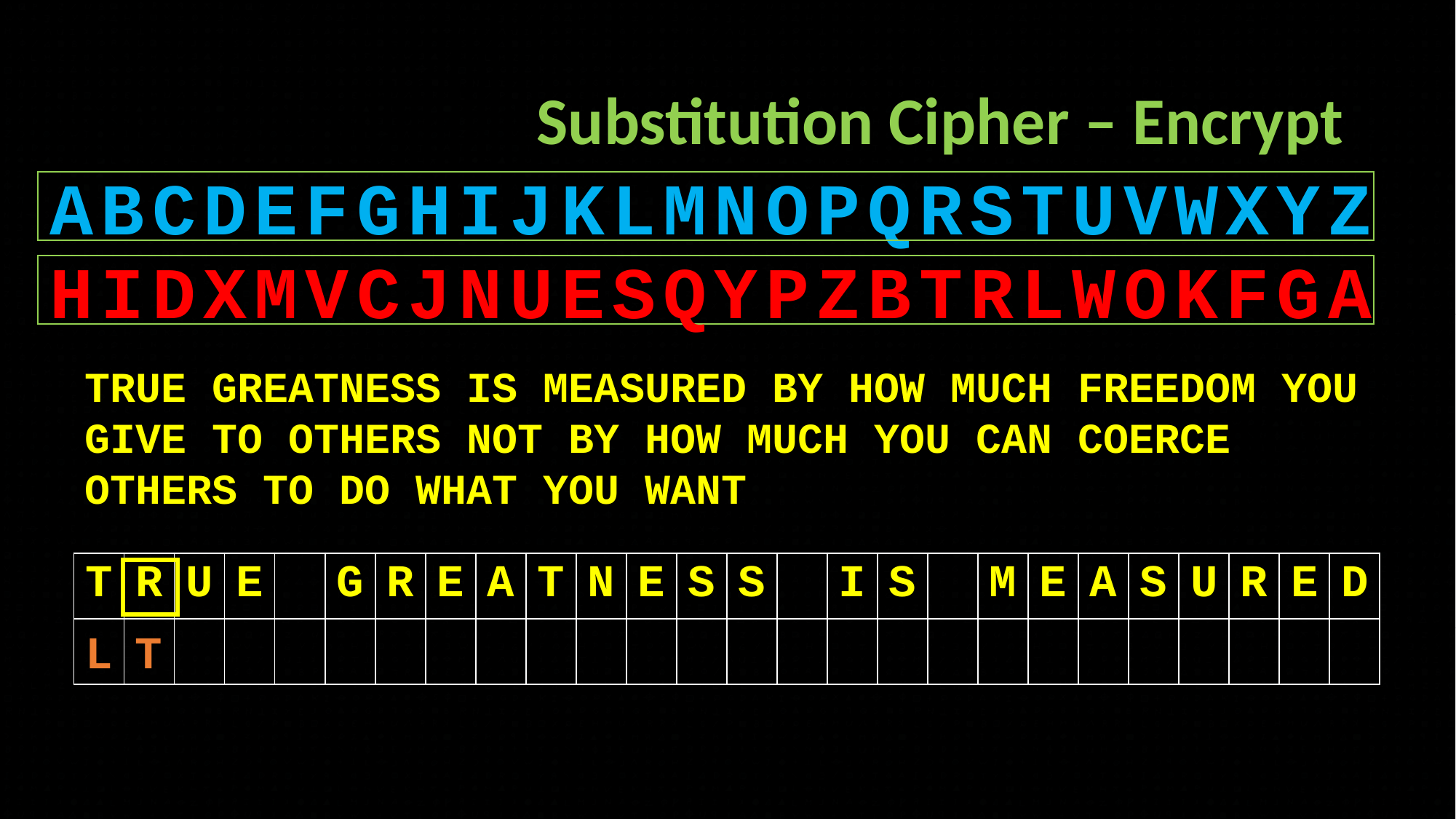

# Substitution Cipher – Encrypt
ABCDEFGHIJKLMNOPQRSTUVWXYZ

HIDXMVCJNUESQYPZBTRLWOKFGA

TRUE GREATNESS IS MEASURED BY HOW MUCH FREEDOM YOU GIVE TO OTHERS NOT BY HOW MUCH YOU CAN COERCE OTHERS TO DO WHAT YOU WANT
| T | R | U | E |  | G | R | E | A | T | N | E | S | S |  | I | S |  | M | E | A | S | U | R | E | D |
| --- | --- | --- | --- | --- | --- | --- | --- | --- | --- | --- | --- | --- | --- | --- | --- | --- | --- | --- | --- | --- | --- | --- | --- | --- | --- |
|  |  |  |  |  |  |  |  |  |  |  |  |  |  |  |  |  |  |  |  |  |  |  |  |  |  |

L
T